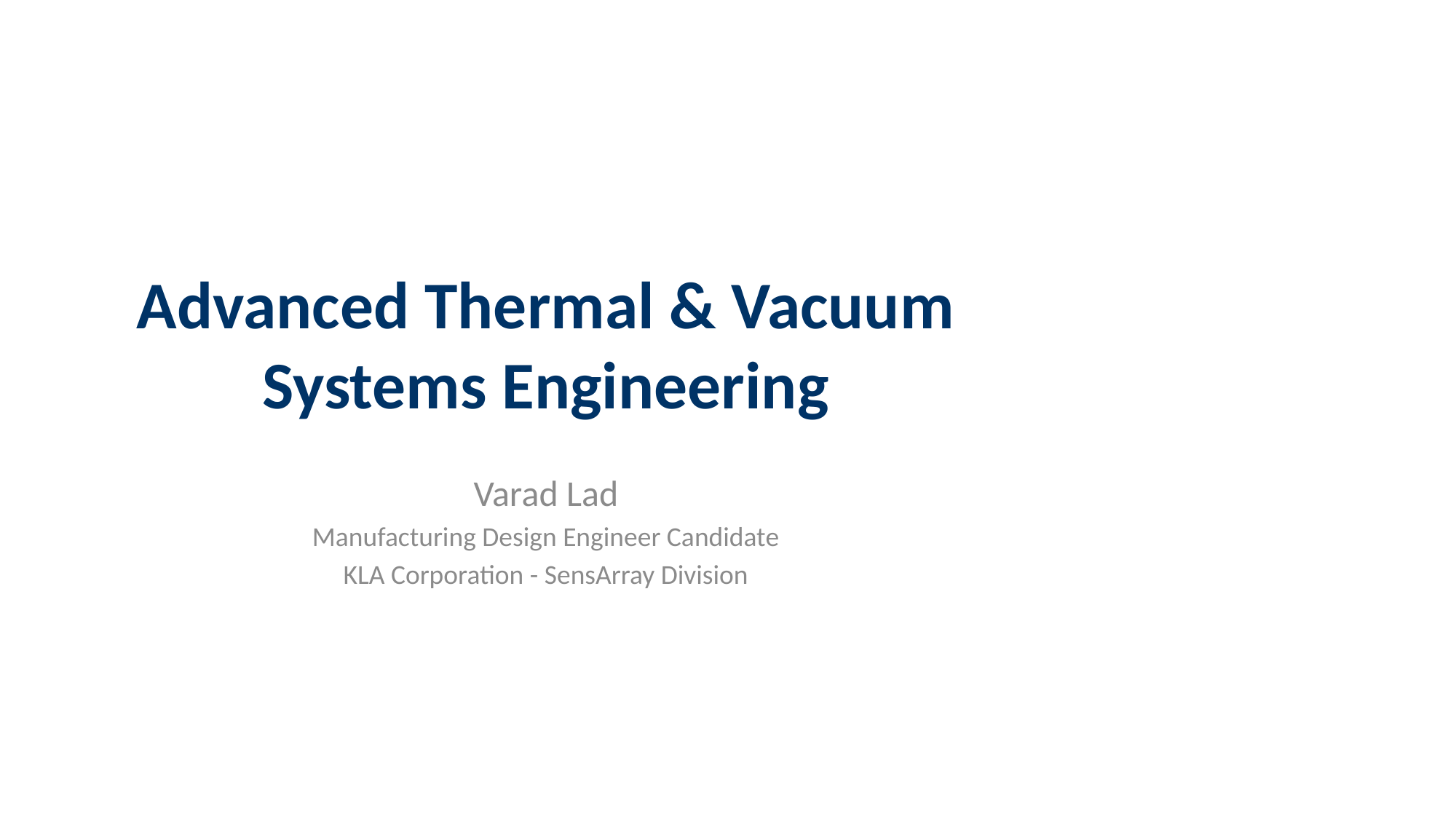

# Advanced Thermal & Vacuum Systems Engineering
Varad Lad
Manufacturing Design Engineer Candidate
KLA Corporation - SensArray Division